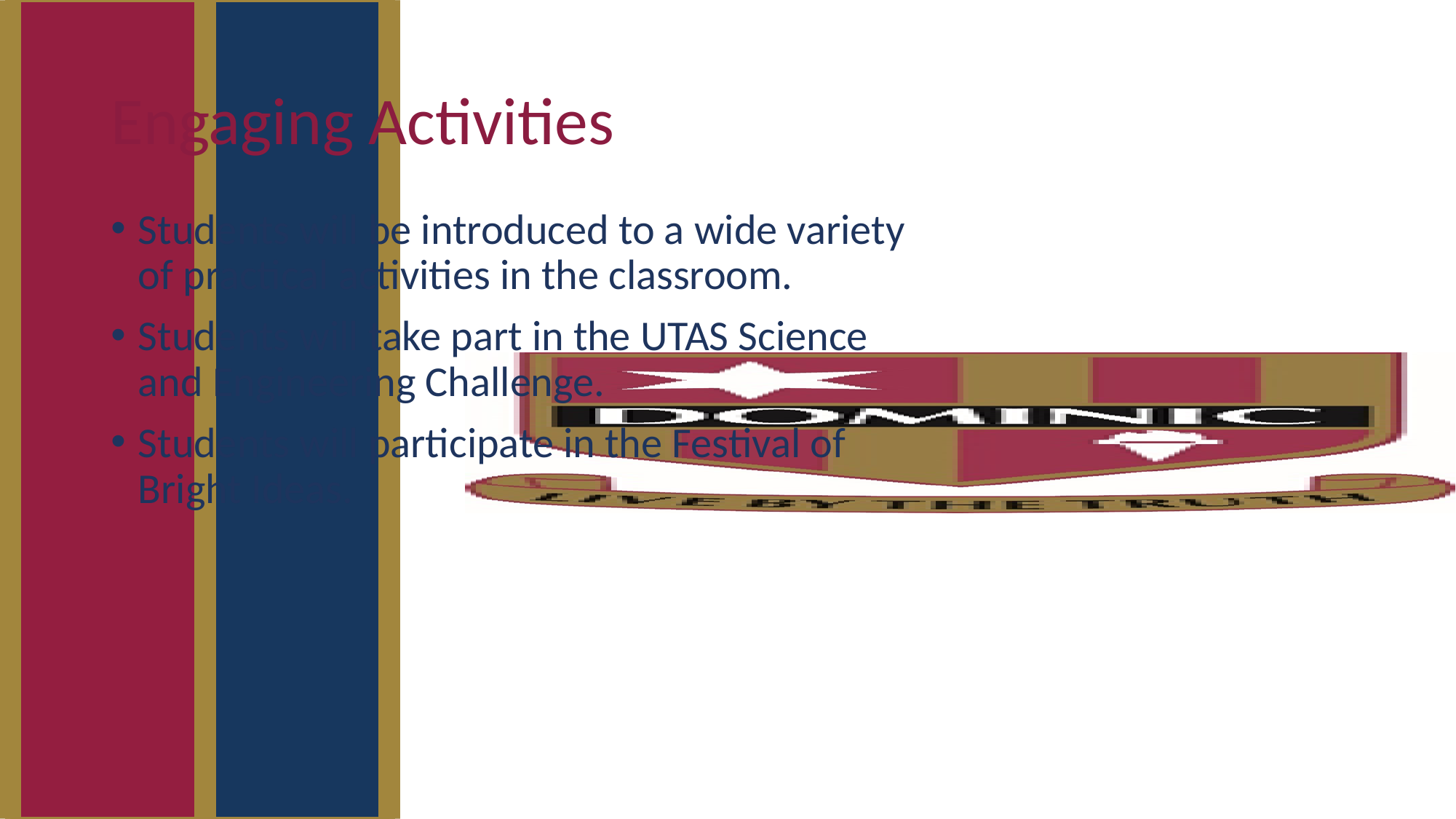

# Engaging Activities
Students will be introduced to a wide variety of practical activities in the classroom.
Students will take part in the UTAS Science and Engineering Challenge.
Students will participate in the Festival of Bright Ideas.